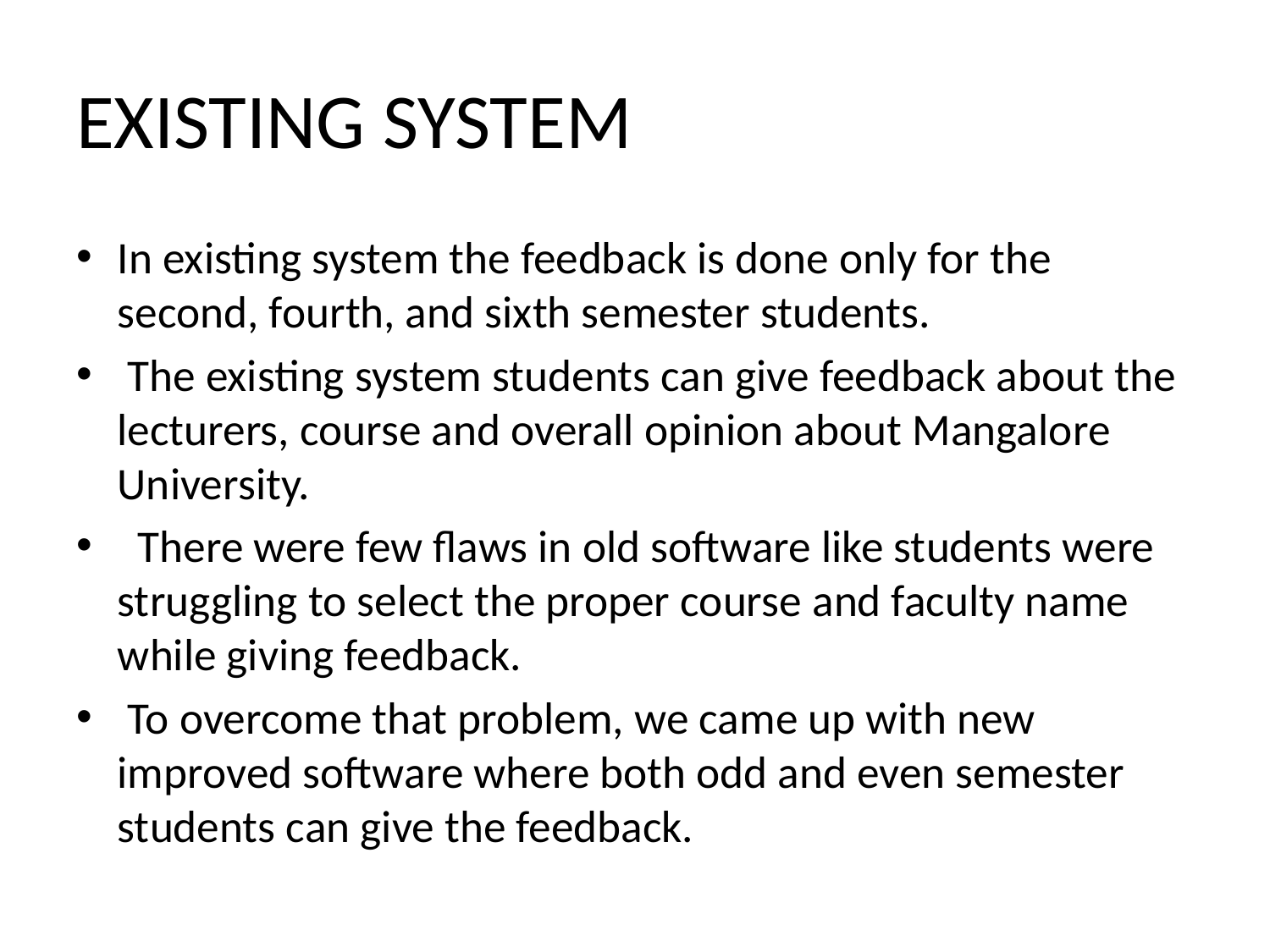

# EXISTING SYSTEM
In existing system the feedback is done only for the second, fourth, and sixth semester students.
 The existing system students can give feedback about the lecturers, course and overall opinion about Mangalore University.
  There were few flaws in old software like students were struggling to select the proper course and faculty name while giving feedback.
 To overcome that problem, we came up with new improved software where both odd and even semester students can give the feedback.